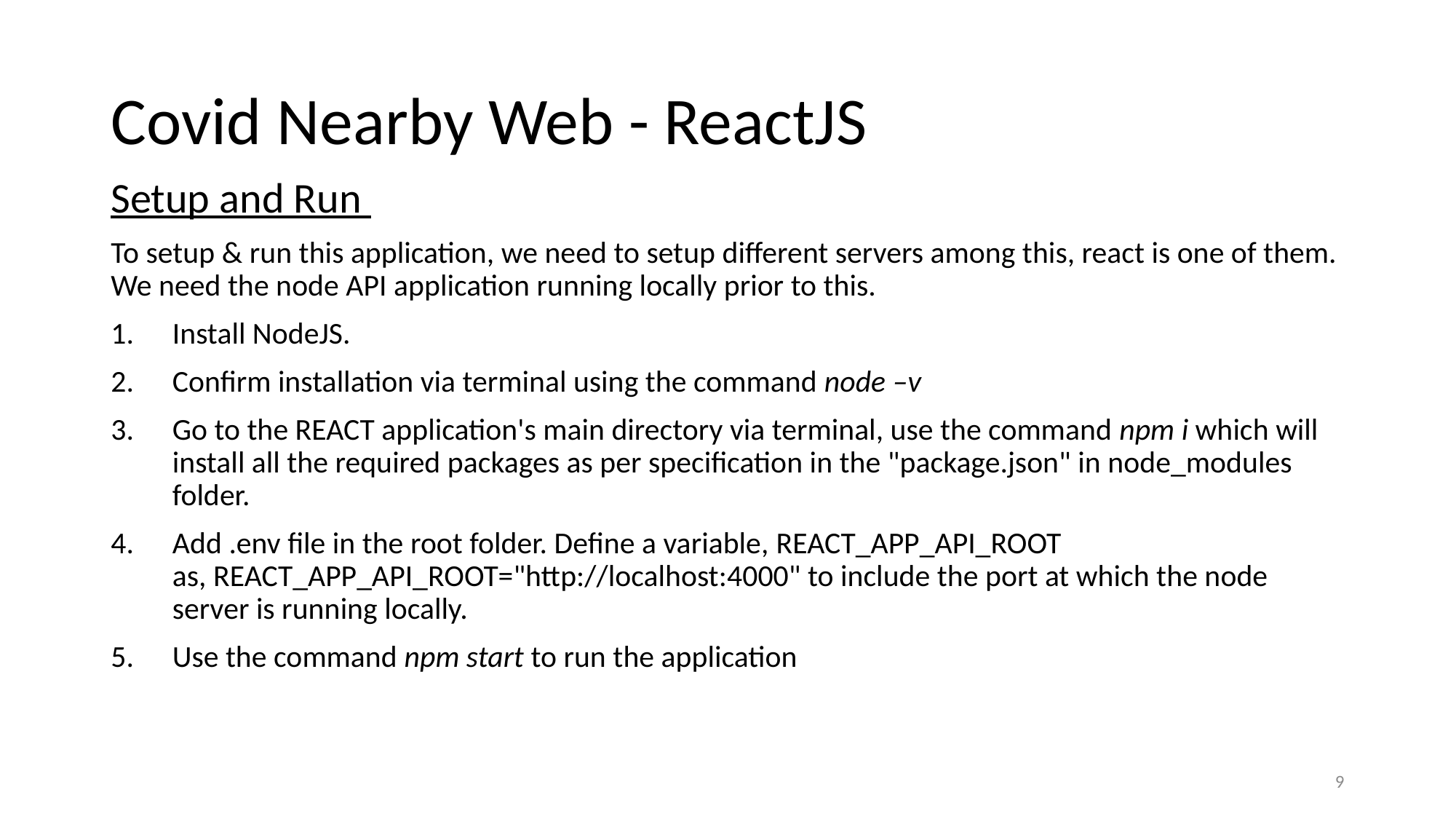

# Covid Nearby Web - ReactJS
Setup and Run
To setup & run this application, we need to setup different servers among this, react is one of them. We need the node API application running locally prior to this.
Install NodeJS.
Confirm installation via terminal using the command node –v
Go to the REACT application's main directory via terminal, use the command npm i which will install all the required packages as per specification in the "package.json" in node_modules folder.
Add .env file in the root folder. Define a variable, REACT_APP_API_ROOT as, REACT_APP_API_ROOT="http://localhost:4000" to include the port at which the node server is running locally.
Use the command npm start to run the application

9